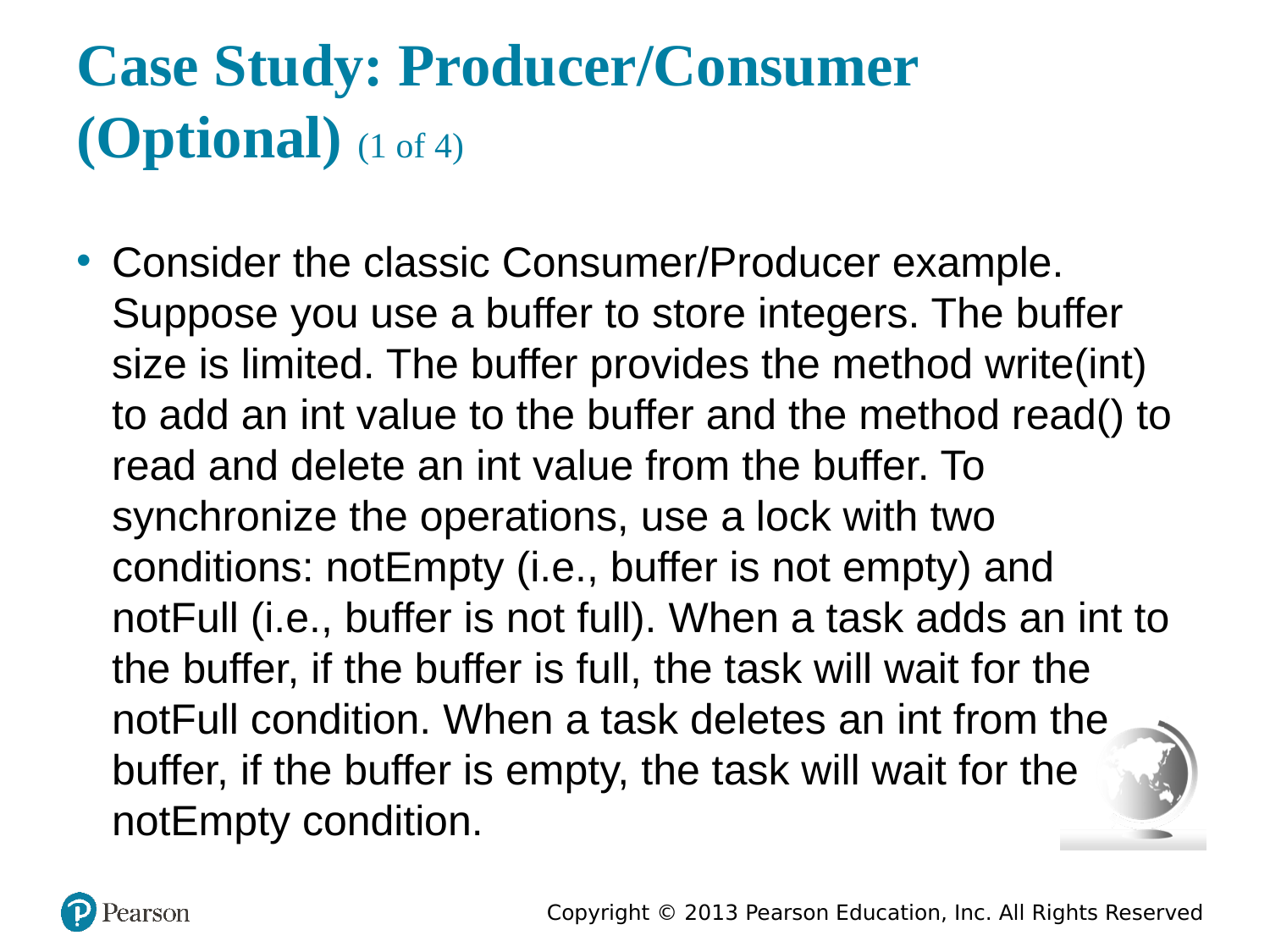

# Case Study: Producer/Consumer (Optional) (1 of 4)
Consider the classic Consumer/Producer example. Suppose you use a buffer to store integers. The buffer size is limited. The buffer provides the method write(int) to add an int value to the buffer and the method read() to read and delete an int value from the buffer. To synchronize the operations, use a lock with two conditions: notEmpty (i.e., buffer is not empty) and notFull (i.e., buffer is not full). When a task adds an int to the buffer, if the buffer is full, the task will wait for the notFull condition. When a task deletes an int from the buffer, if the buffer is empty, the task will wait for the notEmpty condition.